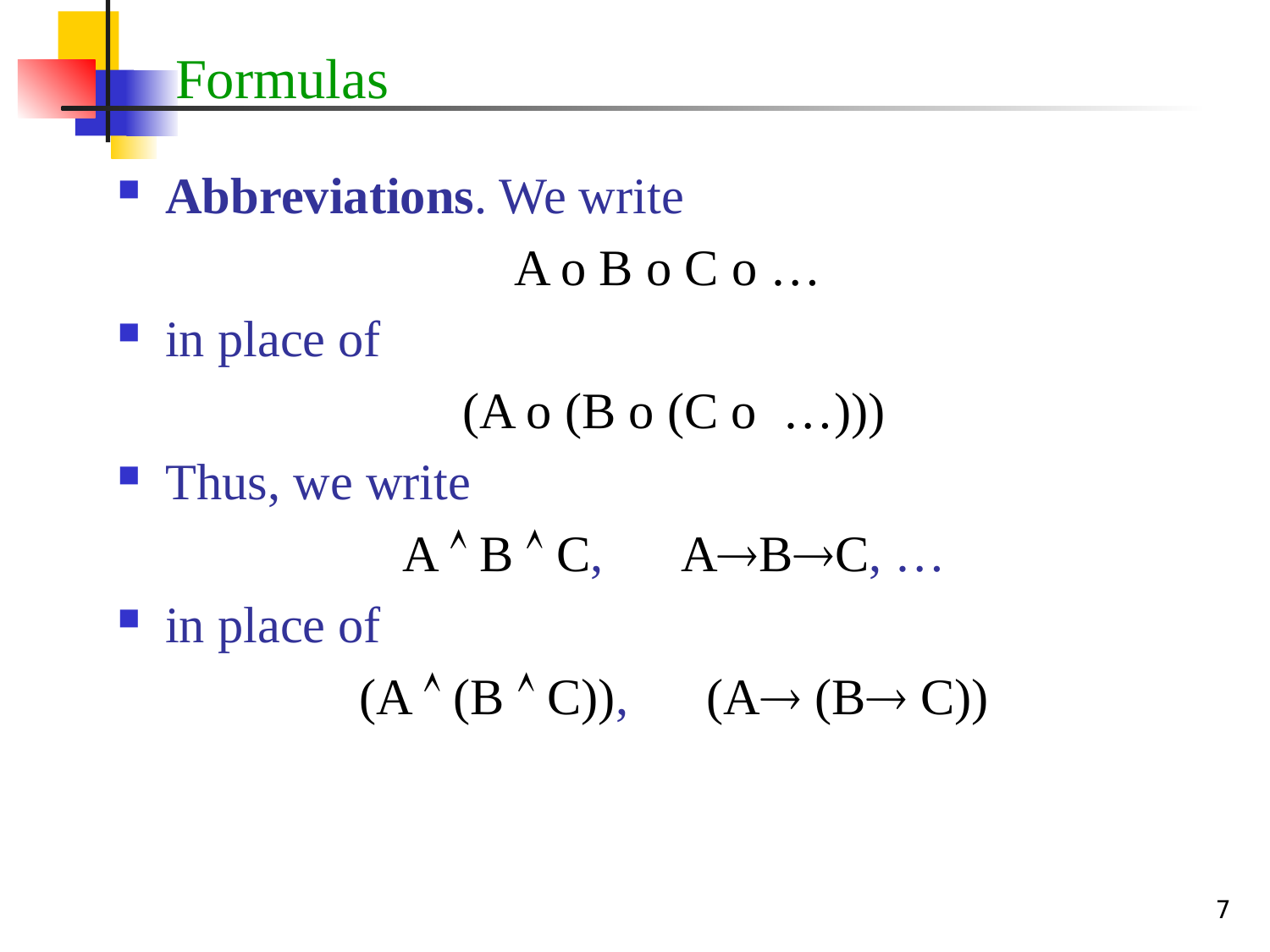

# Formulas
Abbreviations. We write
A o B o C o …
in place of
(A o (B o (C o  …)))
Thus, we write
A ∧ B ∧ C,      A→B→C, …
in place of
(A ∧ (B ∧ C)),      (A→ (B→ C))
7